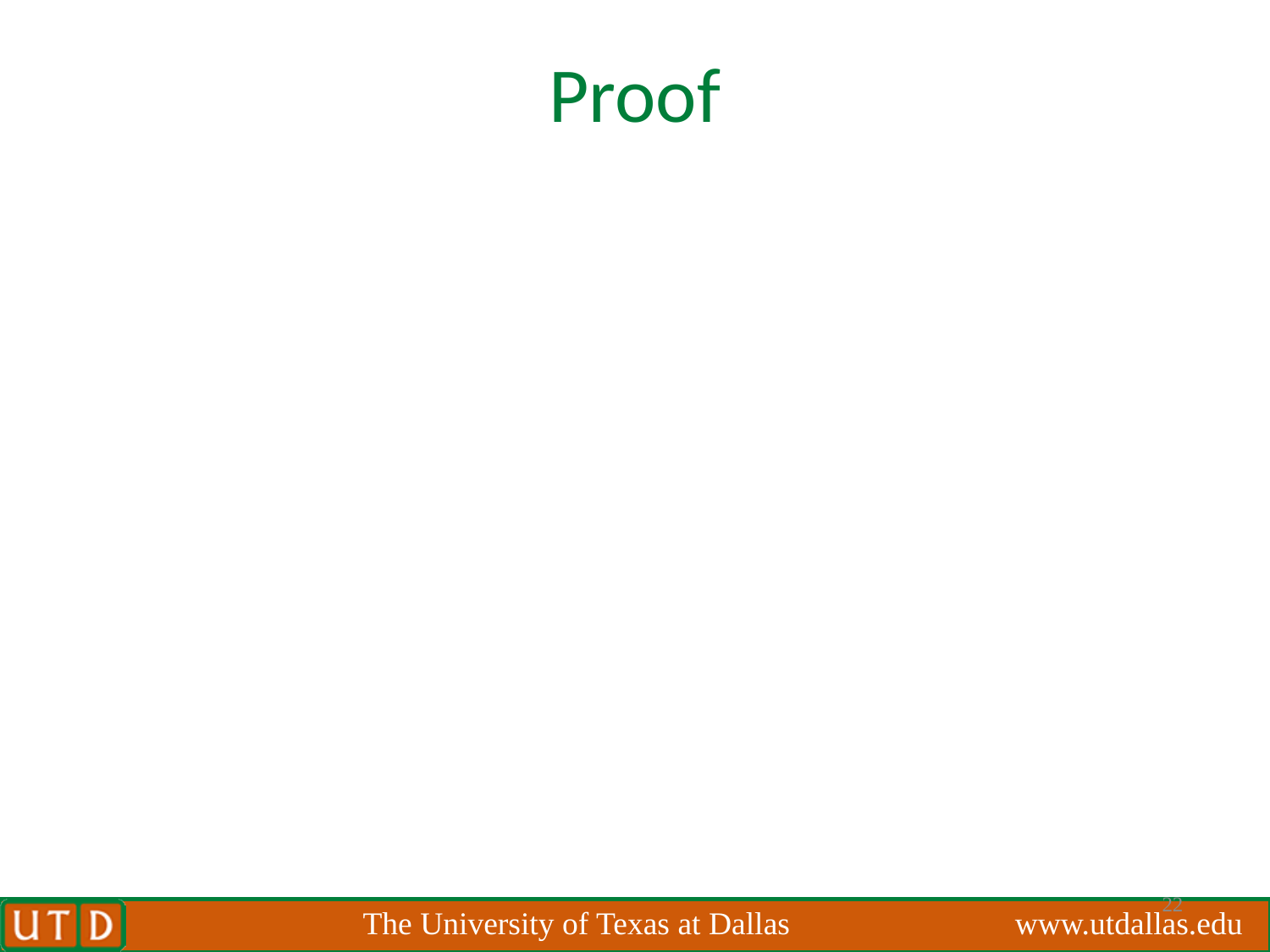

# Proof
Assume there exists  a procedure H(P,I) which returns “halt” if P halts on input I, or returns “no halt” if P loops forever on input I.

As any procedure can be encoded to be input, it becomes just a sequence of bits.

This means H (P,P ) makes sense. Also, H (H,H) makes sense.

Now construct a procedure K(P) that uses the output of H(P,P) as follows;
22